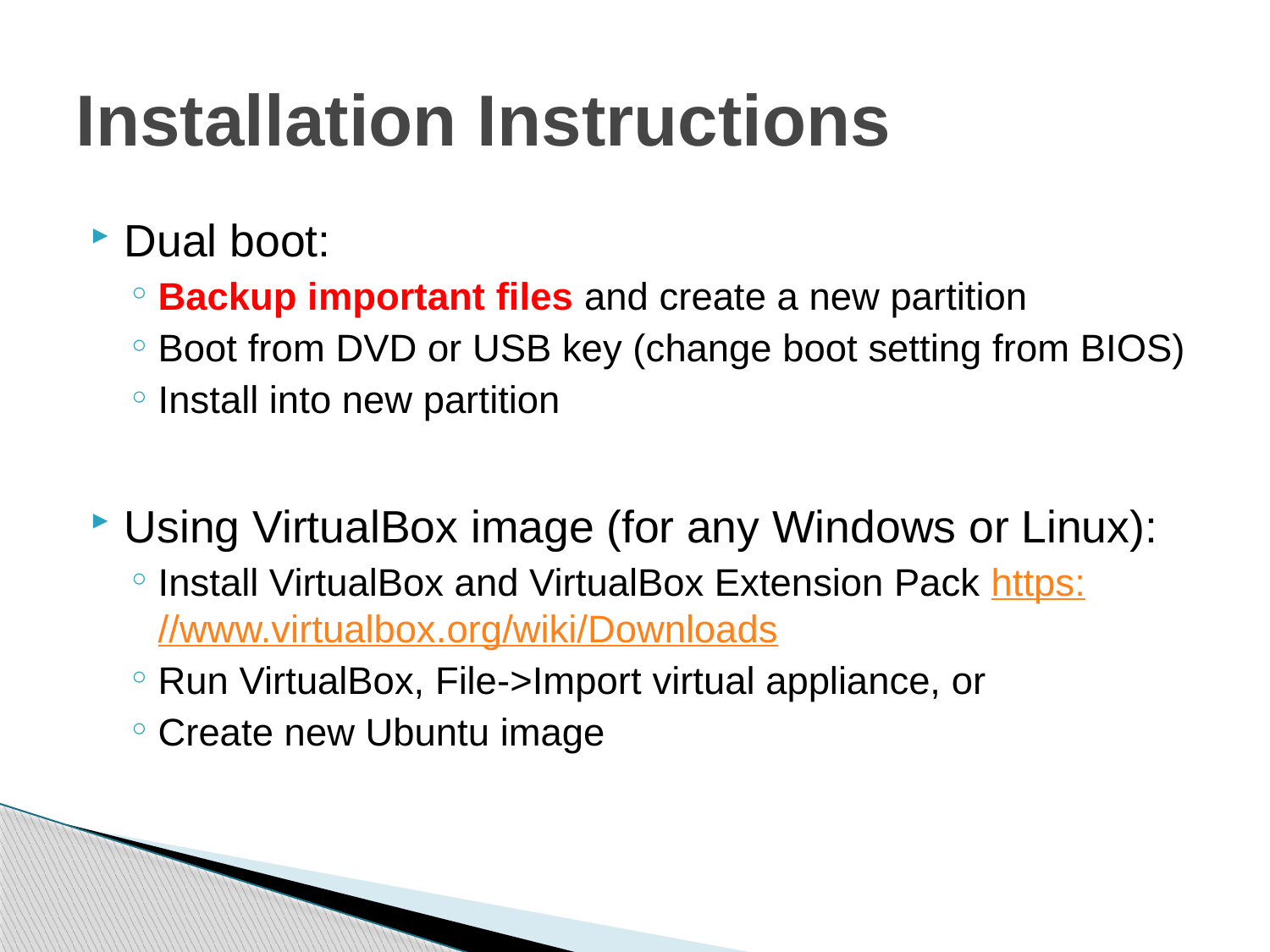

# Installation Instructions
Dual boot:
Backup important files and create a new partition
Boot from DVD or USB key (change boot setting from BIOS)
Install into new partition

Using VirtualBox image (for any Windows or Linux):
Install VirtualBox and VirtualBox Extension Pack https://www.virtualbox.org/wiki/Downloads
Run VirtualBox, File->Import virtual appliance, or
Create new Ubuntu image